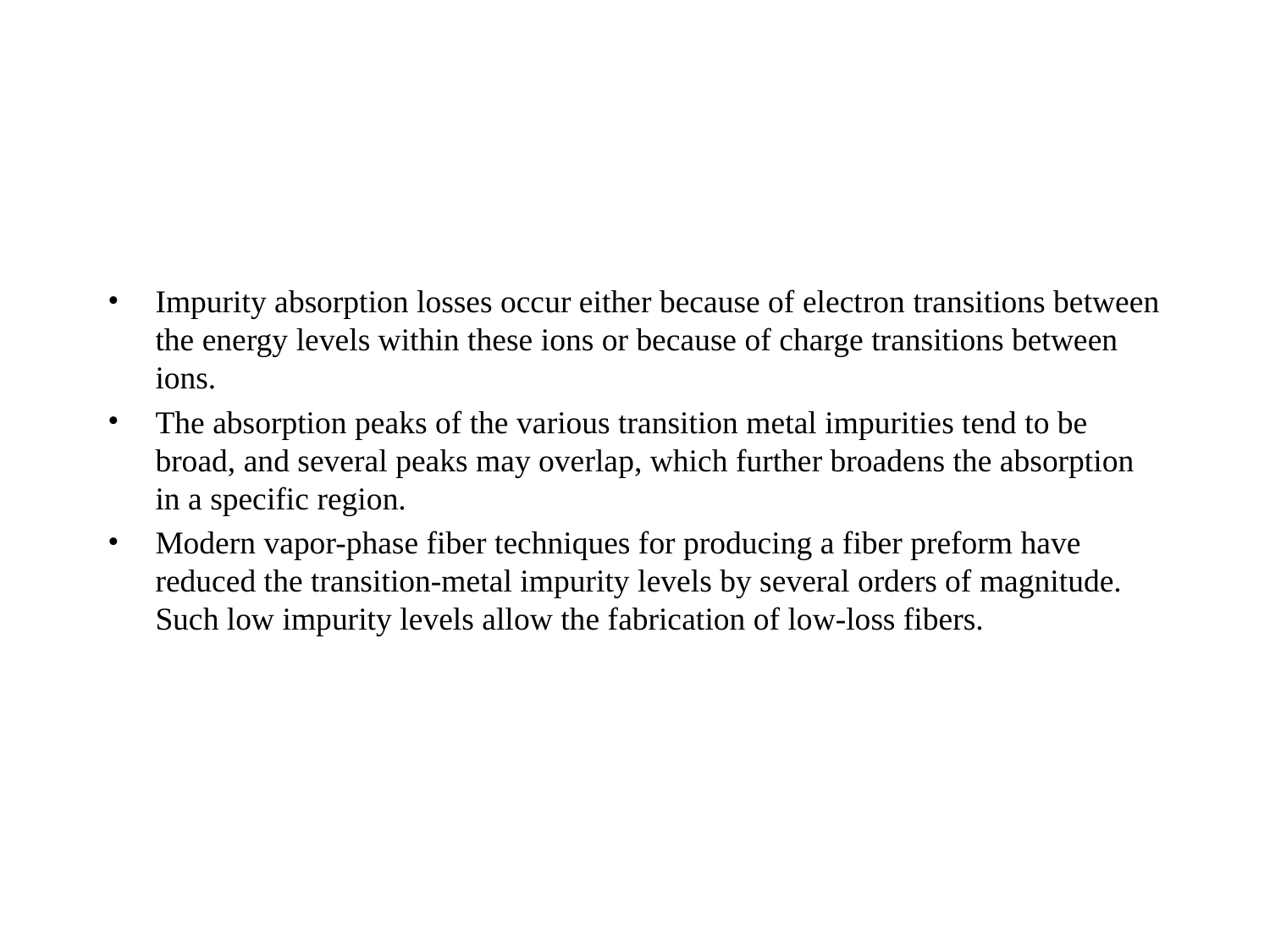

#
Impurity absorption losses occur either because of electron transitions between the energy levels within these ions or because of charge transitions between ions.
The absorption peaks of the various transition metal impurities tend to be broad, and several peaks may overlap, which further broadens the absorption in a specific region.
Modern vapor-phase fiber techniques for producing a fiber preform have reduced the transition-metal impurity levels by several orders of magnitude. Such low impurity levels allow the fabrication of low-loss fibers.